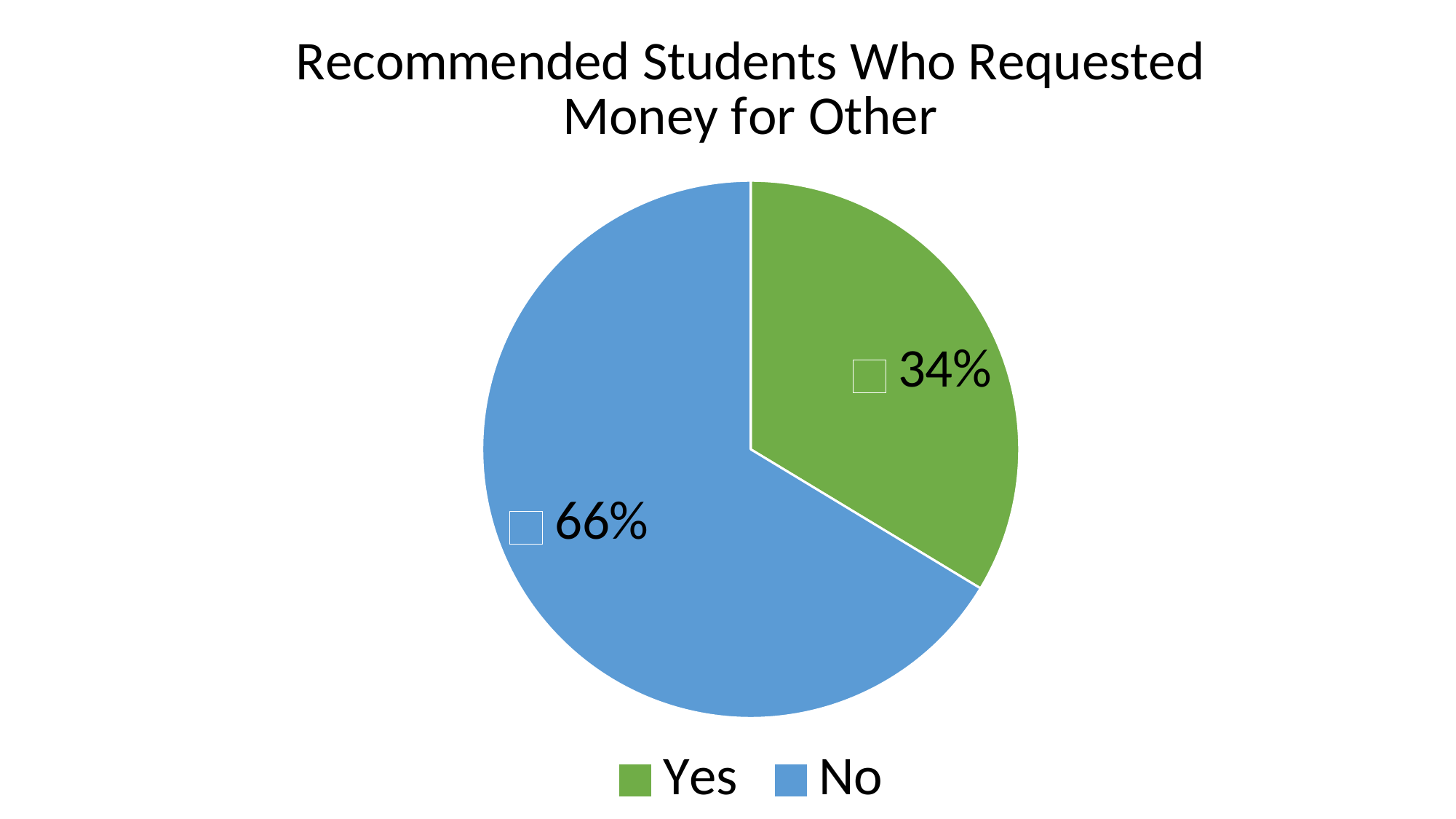

### Chart: Recommended Students Who Requested Money for Other

| Category |  |
|---|---|
| Yes | 70.0 |
| No | 138.0 |